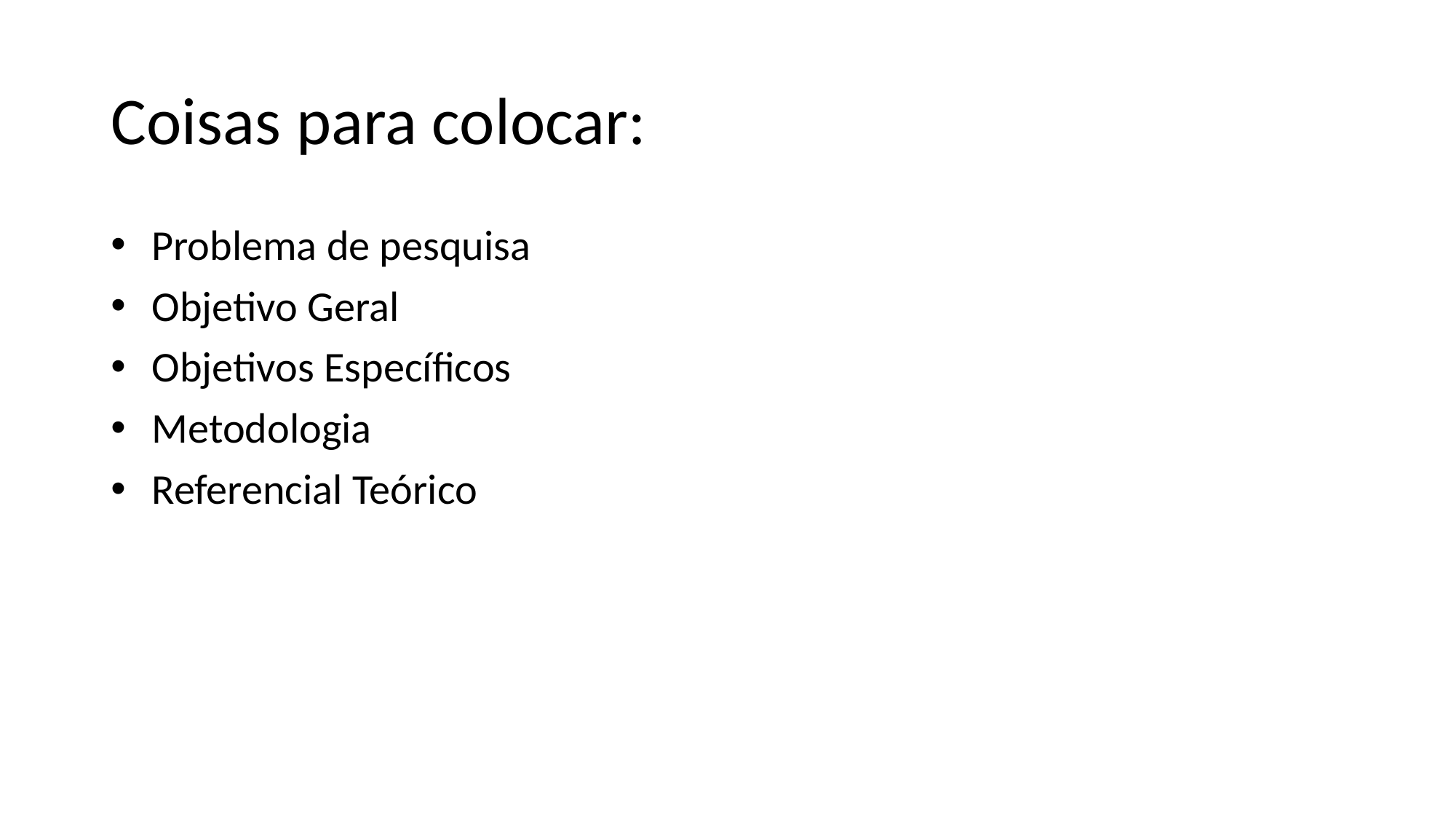

# Coisas para colocar:
Problema de pesquisa
Objetivo Geral
Objetivos Específicos
Metodologia
Referencial Teórico